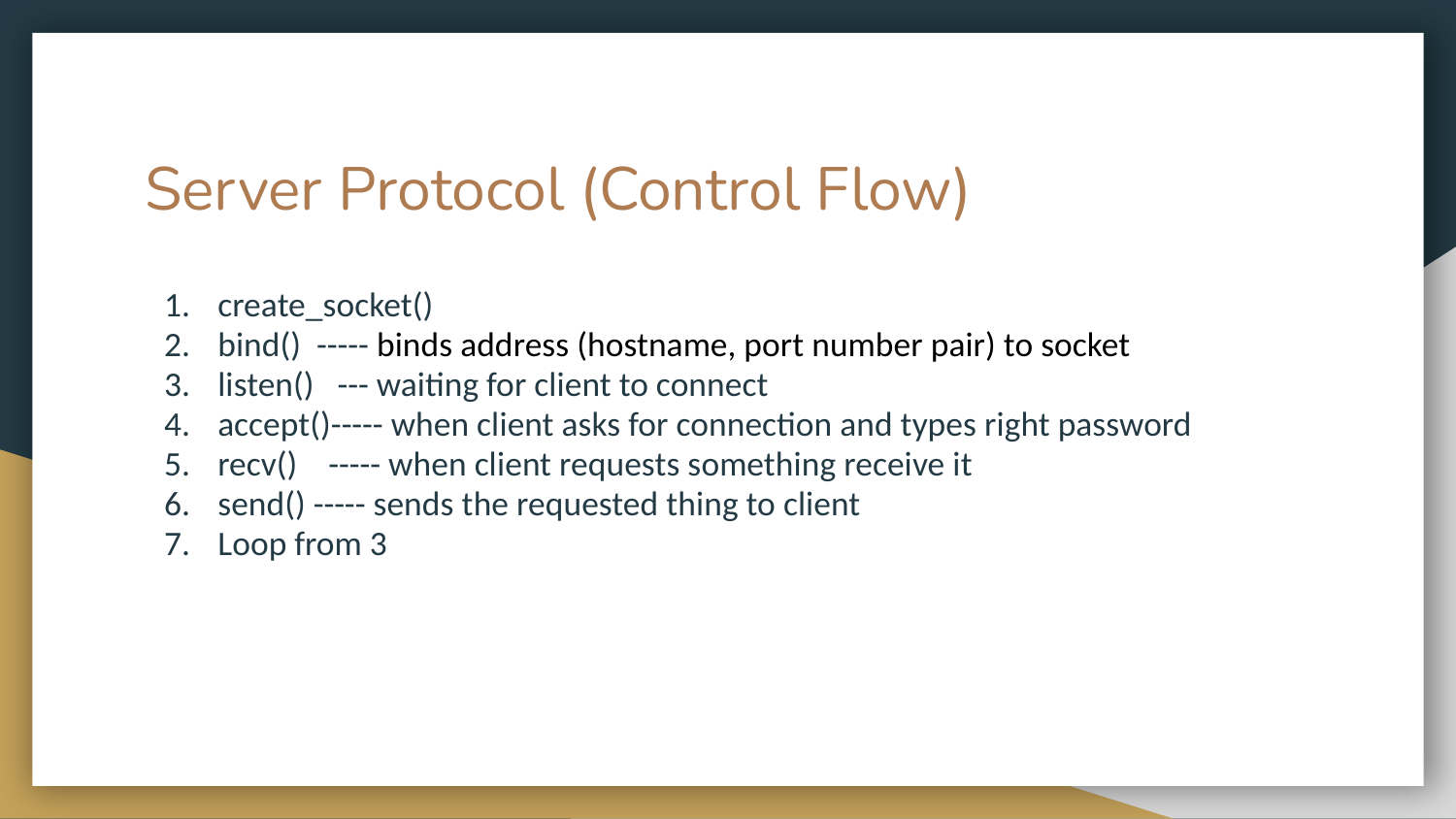

# Server Protocol (Control Flow)
create_socket()
bind()  ----- binds address (hostname, port number pair) to socket
listen()   --- waiting for client to connect
accept()----- when client asks for connection and types right password
recv()    ----- when client requests something receive it
send() ----- sends the requested thing to client
Loop from 3